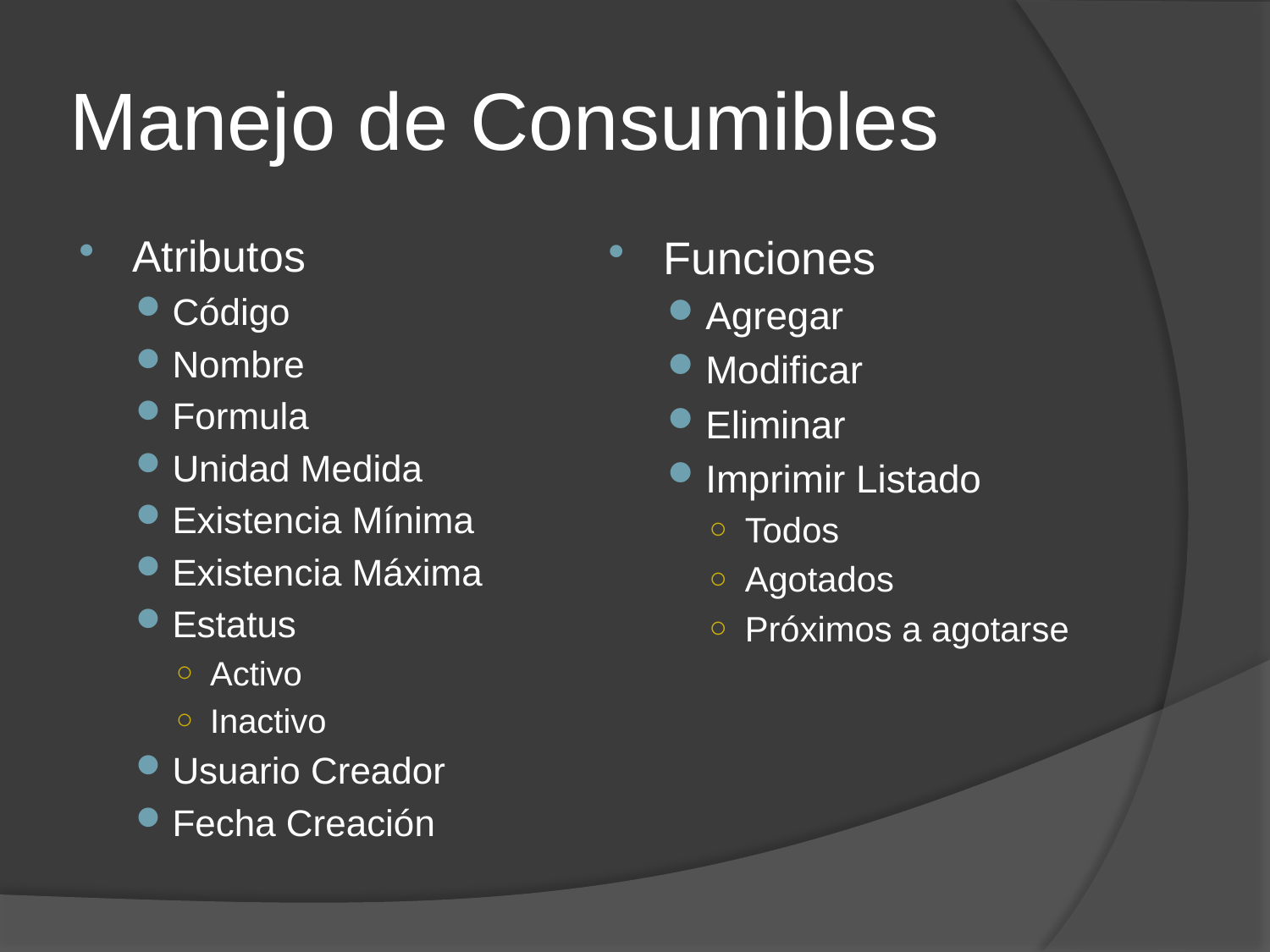

# Manejo de Consumibles
Atributos
Código
Nombre
Formula
Unidad Medida
Existencia Mínima
Existencia Máxima
Estatus
Activo
Inactivo
Usuario Creador
Fecha Creación
Funciones
Agregar
Modificar
Eliminar
Imprimir Listado
Todos
Agotados
Próximos a agotarse